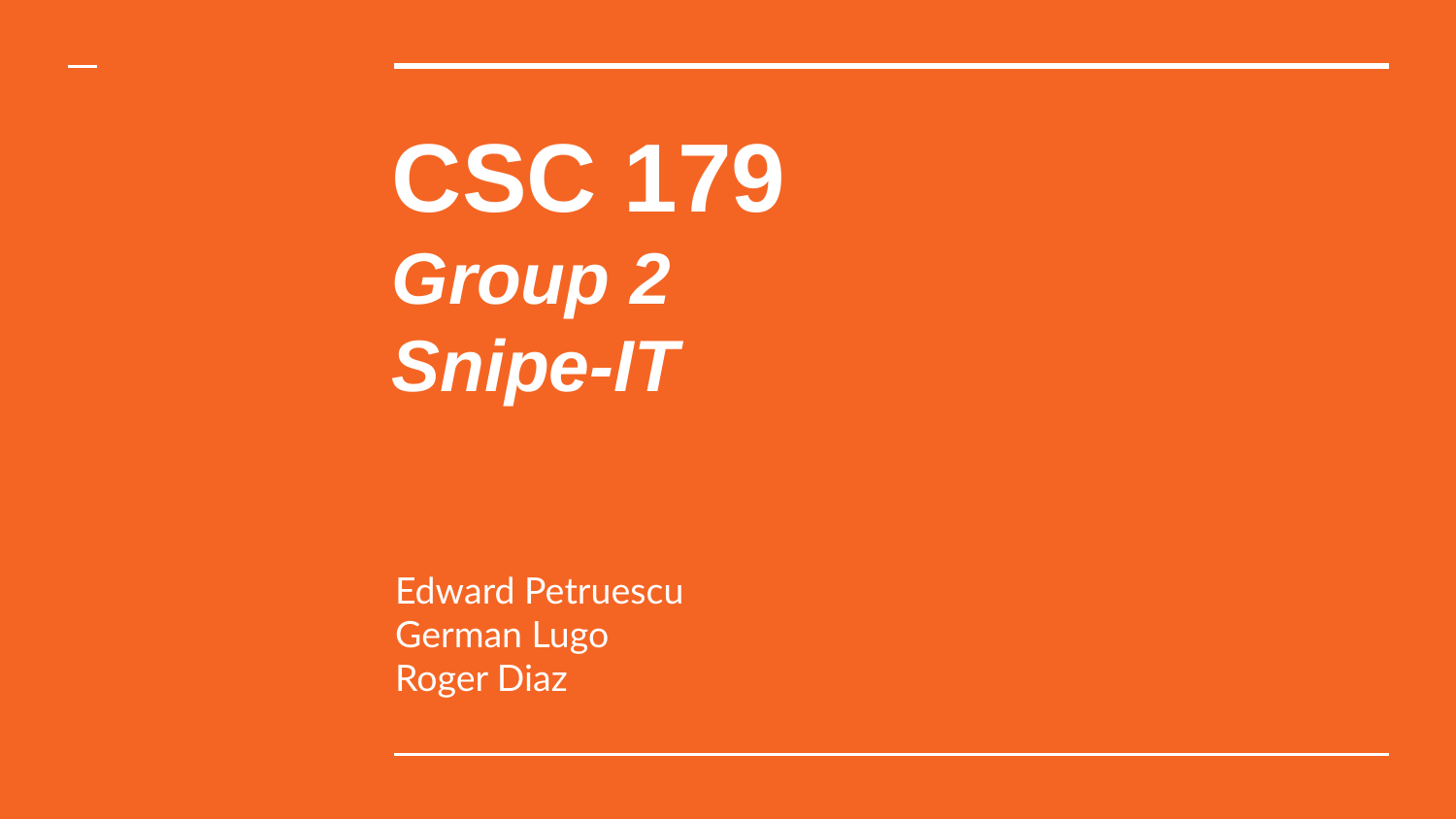

# CSC 179
Group 2
Snipe-IT

Edward Petruescu
German Lugo
Roger Diaz